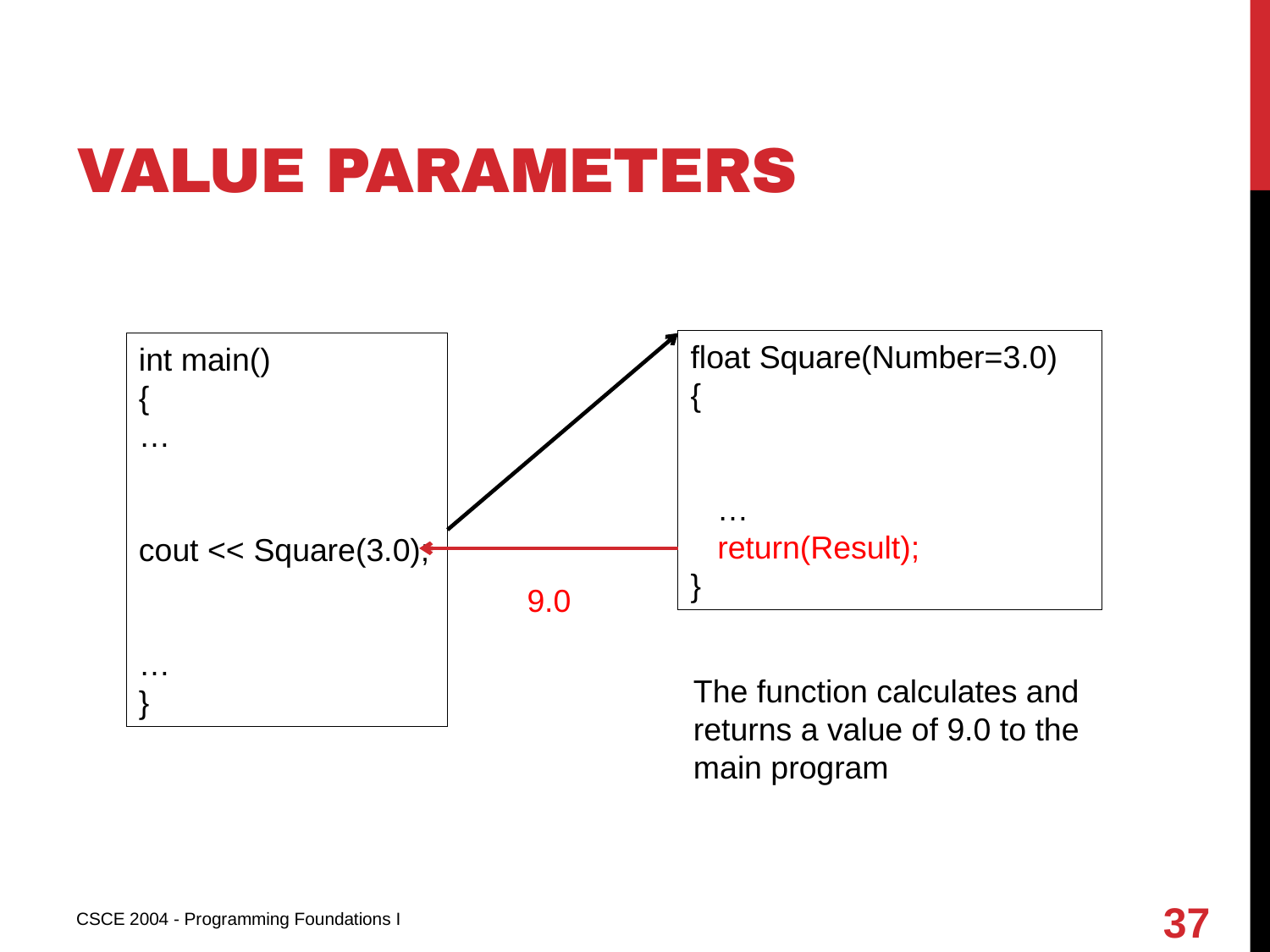

# Value parameters
float Square(Number=3.0)
{

   …
   return(Result);
}
int main()
{
…

cout << Square(3.0);

…
}
9.0
The function calculates and returns a value of 9.0 to the main program
37
CSCE 2004 - Programming Foundations I